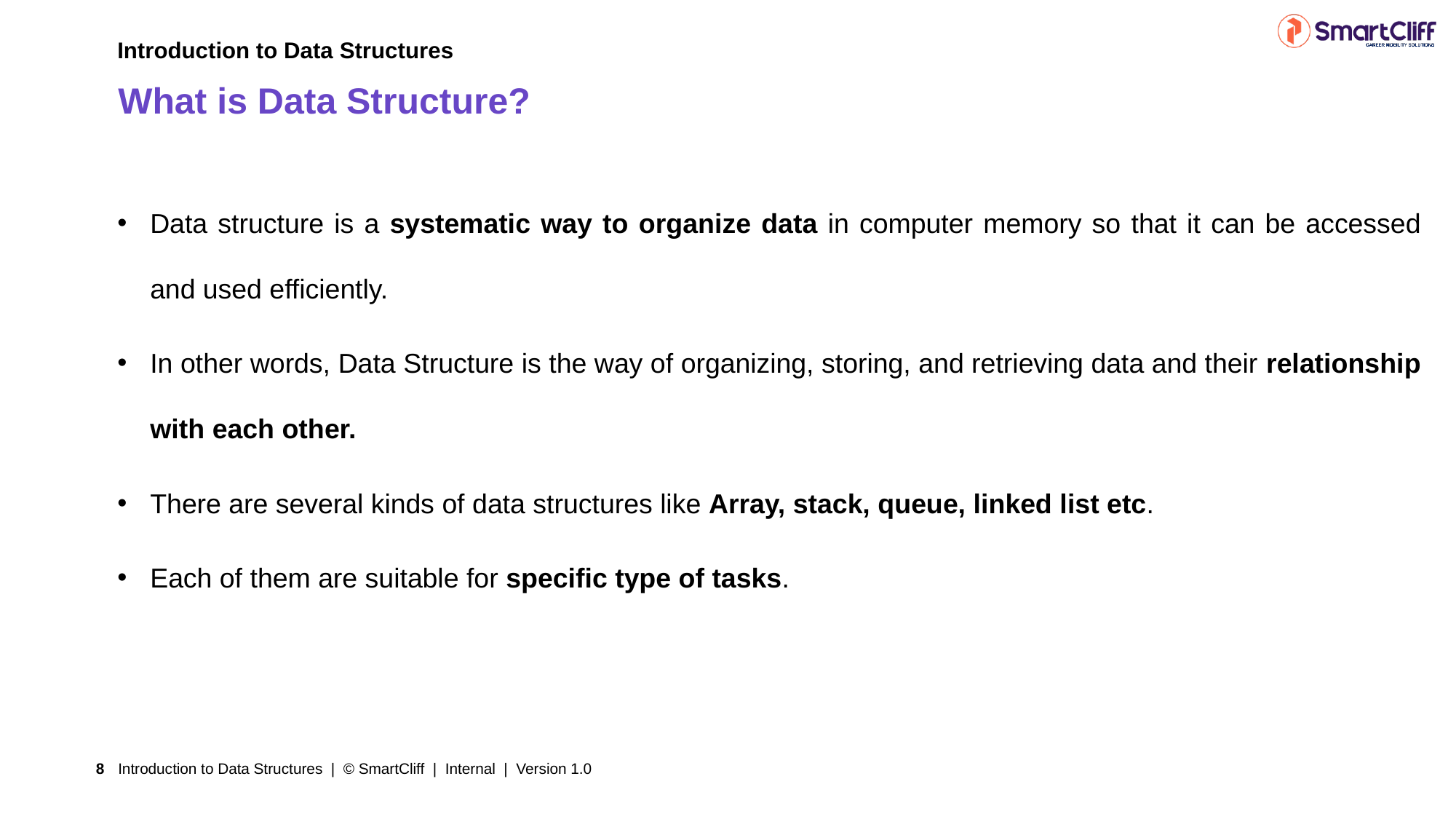

Introduction to Data Structures

# What is Data Structure?
Data structure is a systematic way to organize data in computer memory so that it can be accessed and used efficiently.
In other words, Data Structure is the way of organizing, storing, and retrieving data and their relationship with each other.
There are several kinds of data structures like Array, stack, queue, linked list etc.
Each of them are suitable for specific type of tasks.

Introduction to Data Structures  |  © SmartCliff  |  Internal  |  Version 1.0
8